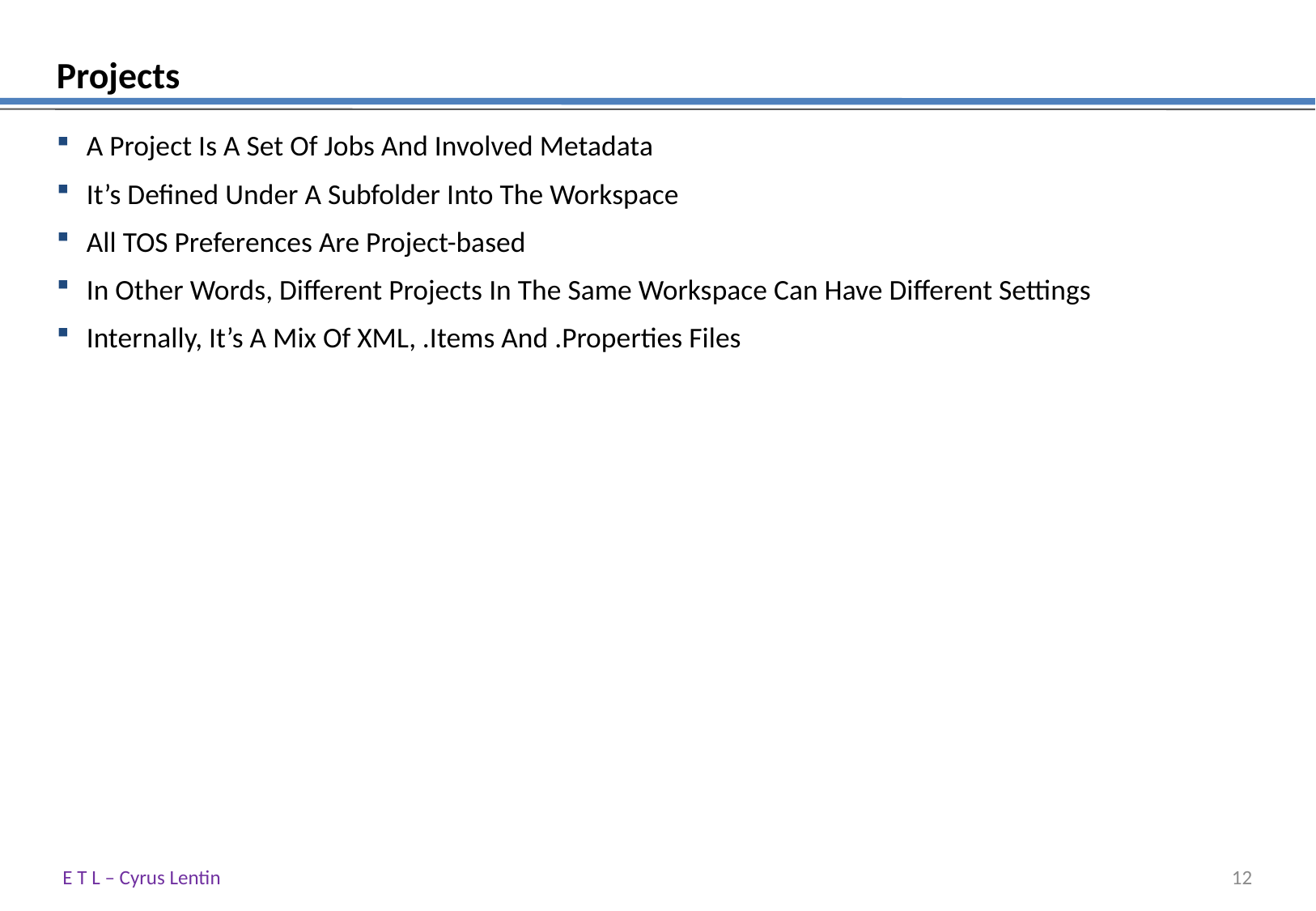

# Projects
A Project Is A Set Of Jobs And Involved Metadata
It’s Defined Under A Subfolder Into The Workspace
All TOS Preferences Are Project-based
In Other Words, Different Projects In The Same Workspace Can Have Different Settings
Internally, It’s A Mix Of XML, .Items And .Properties Files
E T L – Cyrus Lentin
12